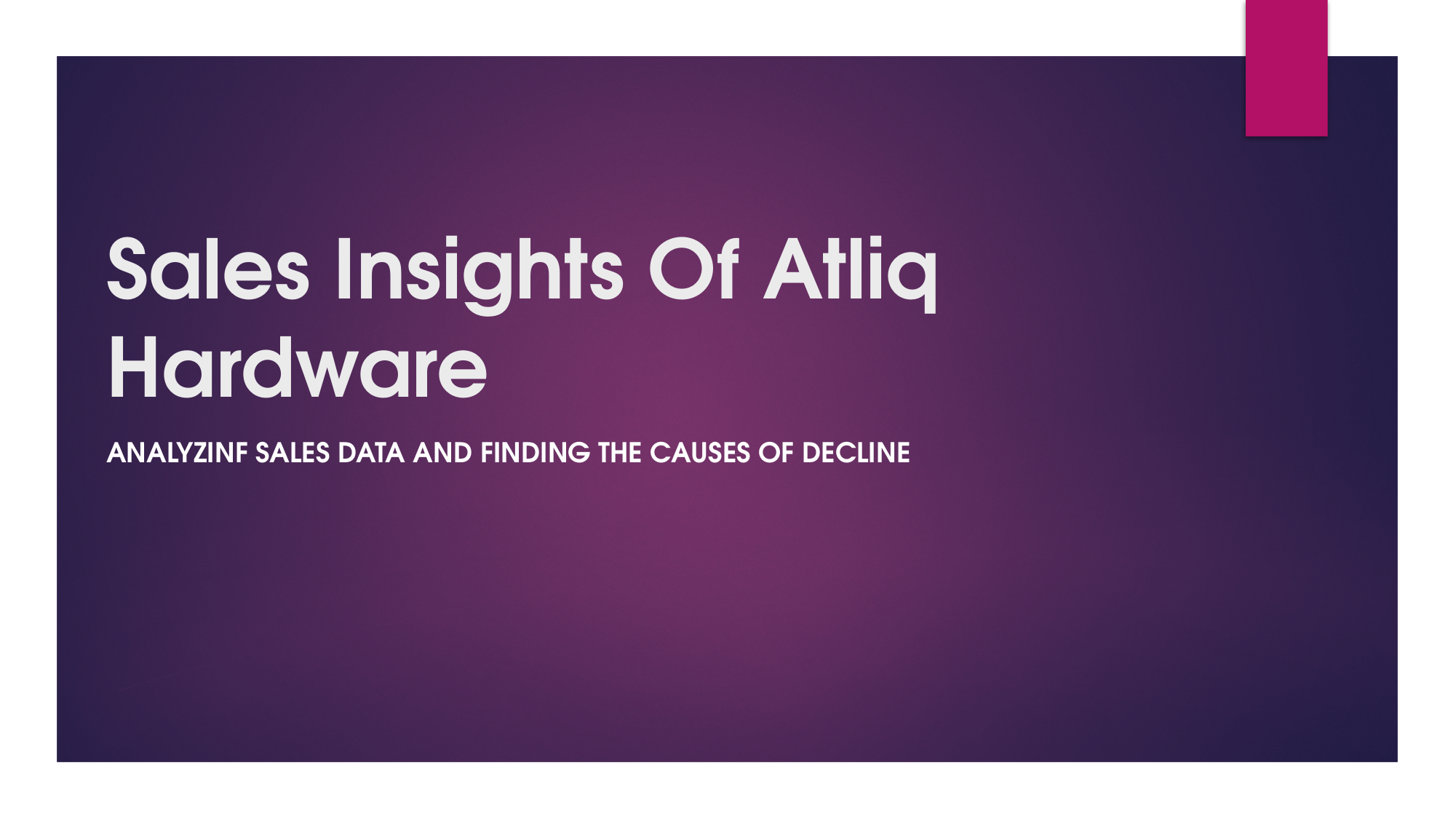

# Sales Insights Of Atliq Hardware
ANALYZINF Sales Data and Finding the Causes of Decline